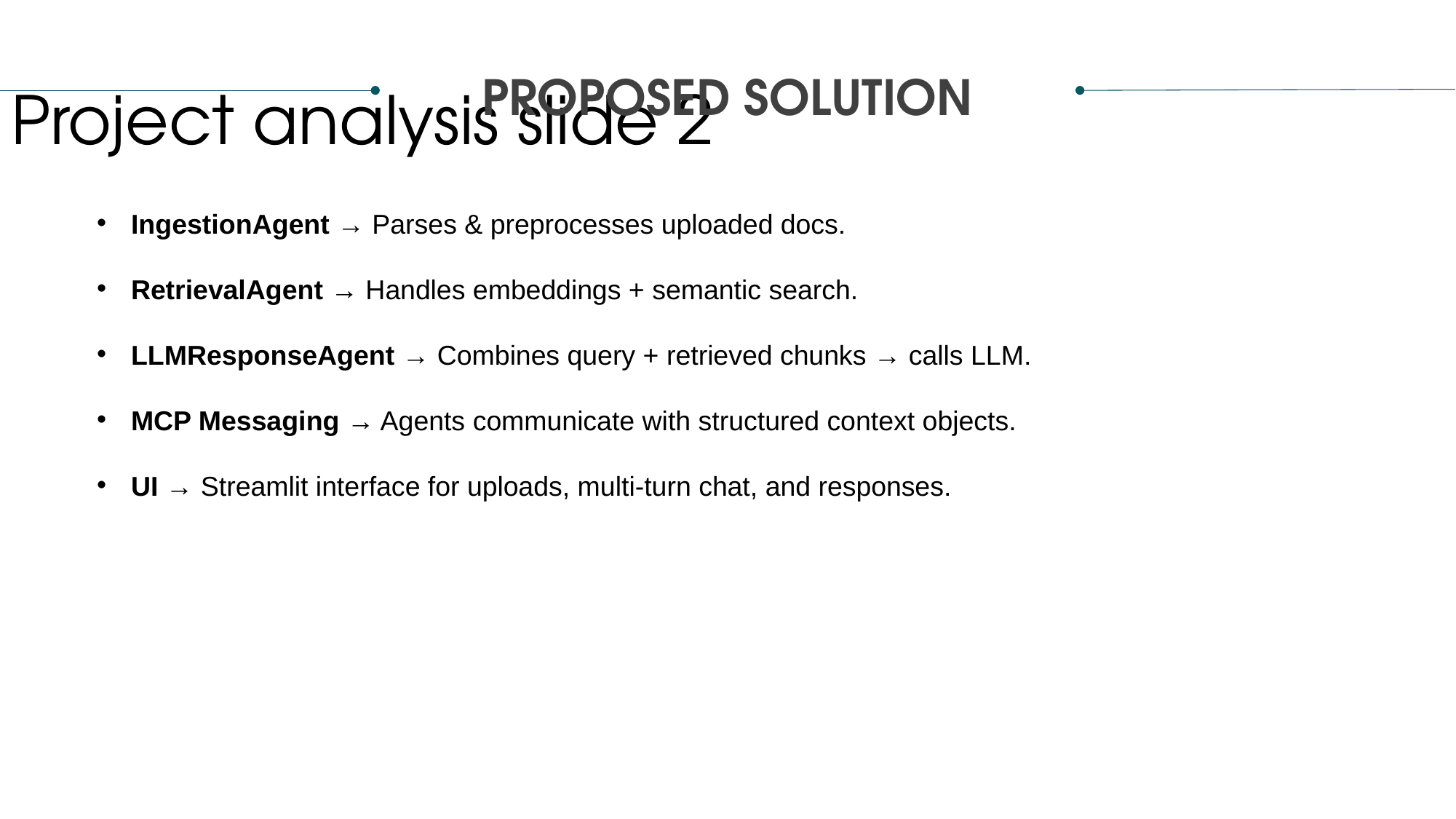

PROPOSED SOLUTION
Project analysis slide 2

IngestionAgent → Parses & preprocesses uploaded docs.

RetrievalAgent → Handles embeddings + semantic search.

LLMResponseAgent → Combines query + retrieved chunks → calls LLM.

MCP Messaging → Agents communicate with structured context objects.

UI → Streamlit interface for uploads, multi-turn chat, and responses.